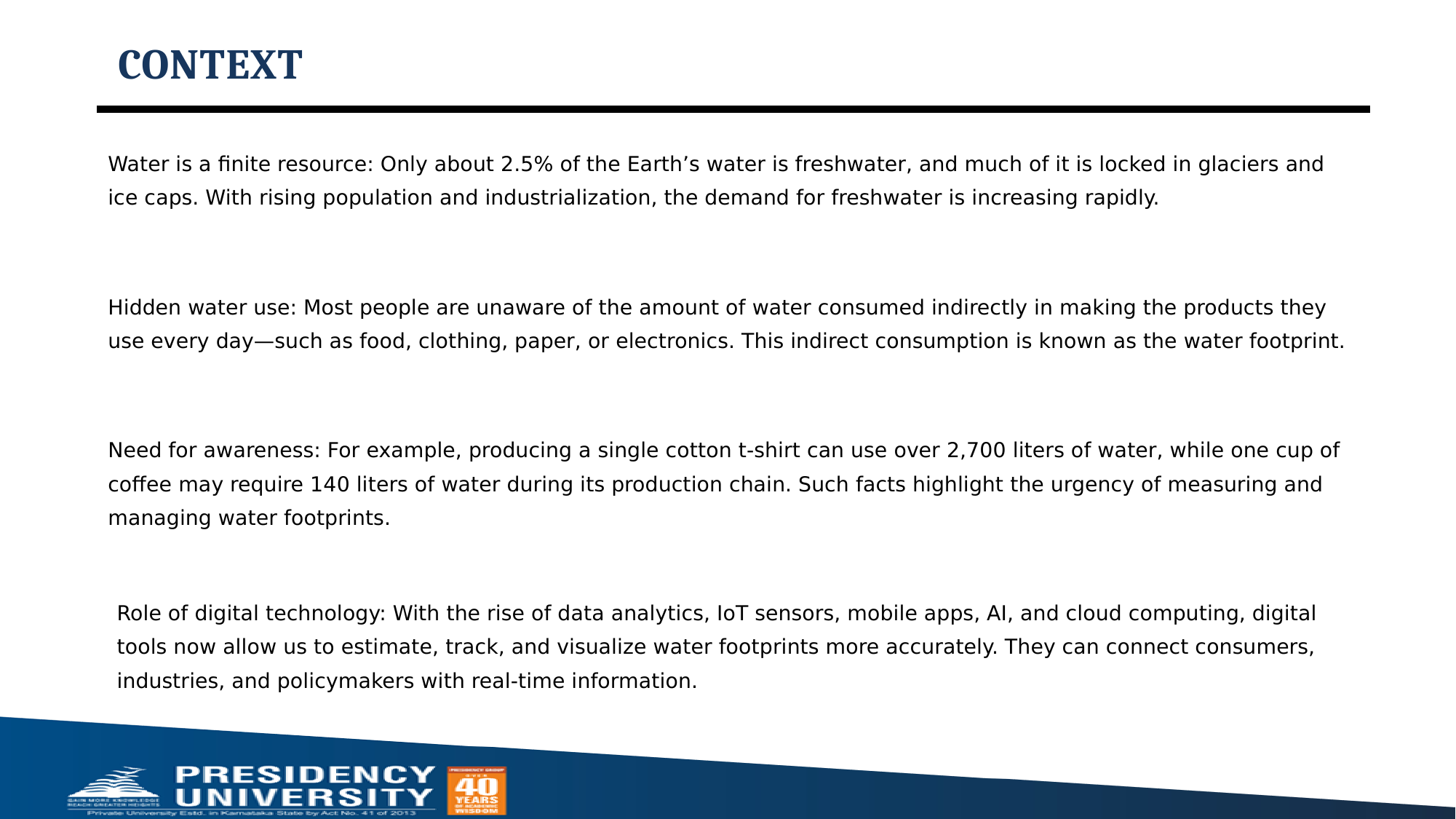

# CONTEXT
Water is a finite resource: Only about 2.5% of the Earth’s water is freshwater, and much of it is locked in glaciers and ice caps. With rising population and industrialization, the demand for freshwater is increasing rapidly.

Hidden water use: Most people are unaware of the amount of water consumed indirectly in making the products they use every day—such as food, clothing, paper, or electronics. This indirect consumption is known as the water footprint.

Need for awareness: For example, producing a single cotton t-shirt can use over 2,700 liters of water, while one cup of coffee may require 140 liters of water during its production chain. Such facts highlight the urgency of measuring and managing water footprints.

Role of digital technology: With the rise of data analytics, IoT sensors, mobile apps, AI, and cloud computing, digital tools now allow us to estimate, track, and visualize water footprints more accurately. They can connect consumers, industries, and policymakers with real-time information.